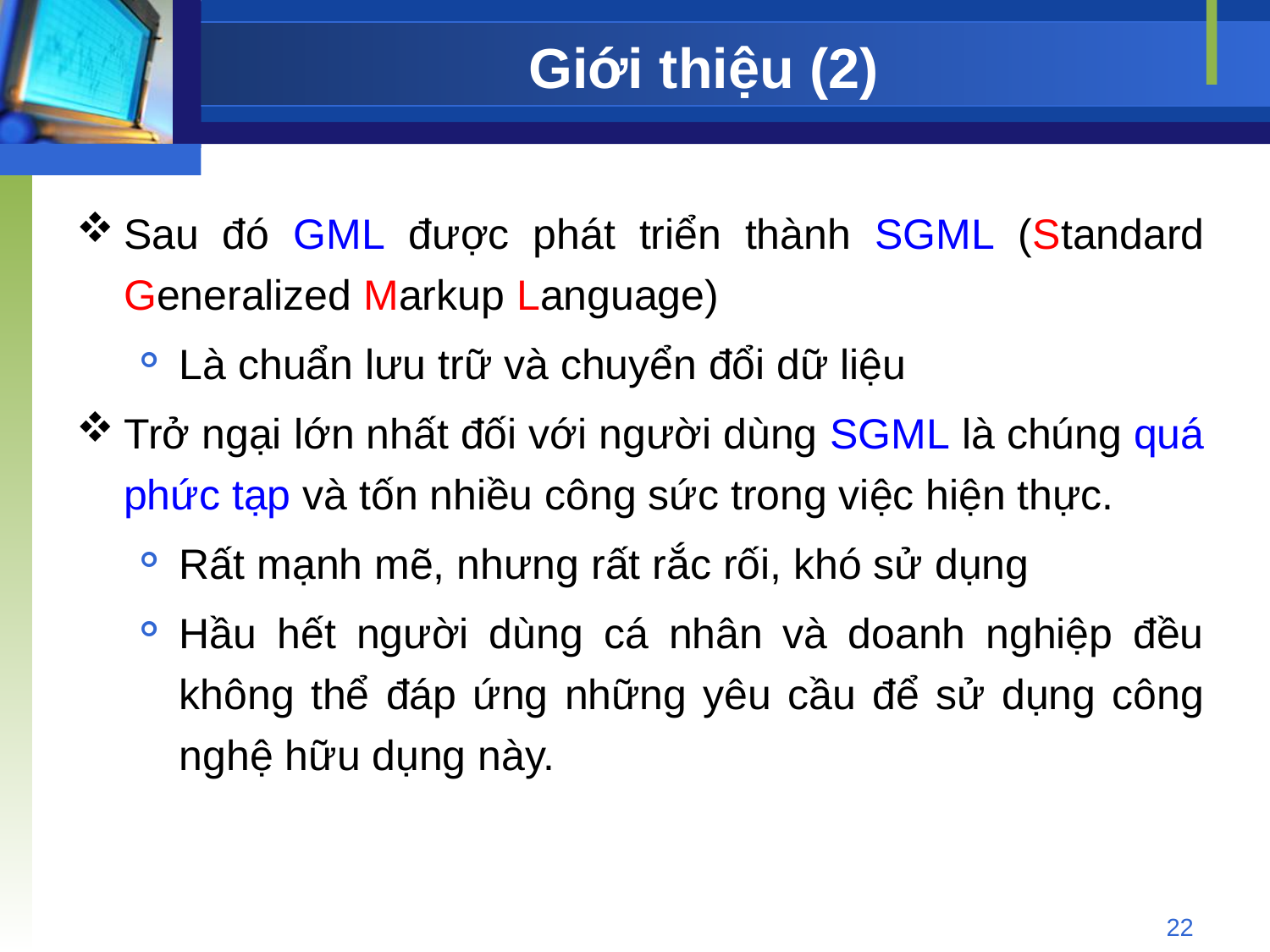

# Giới thiệu (2)
Sau đó GML được phát triển thành SGML (Standard Generalized Markup Language)
Là chuẩn lưu trữ và chuyển đổi dữ liệu
Trở ngại lớn nhất đối với người dùng SGML là chúng quá phức tạp và tốn nhiều công sức trong việc hiện thực.
Rất mạnh mẽ, nhưng rất rắc rối, khó sử dụng
Hầu hết người dùng cá nhân và doanh nghiệp đều không thể đáp ứng những yêu cầu để sử dụng công nghệ hữu dụng này.
22